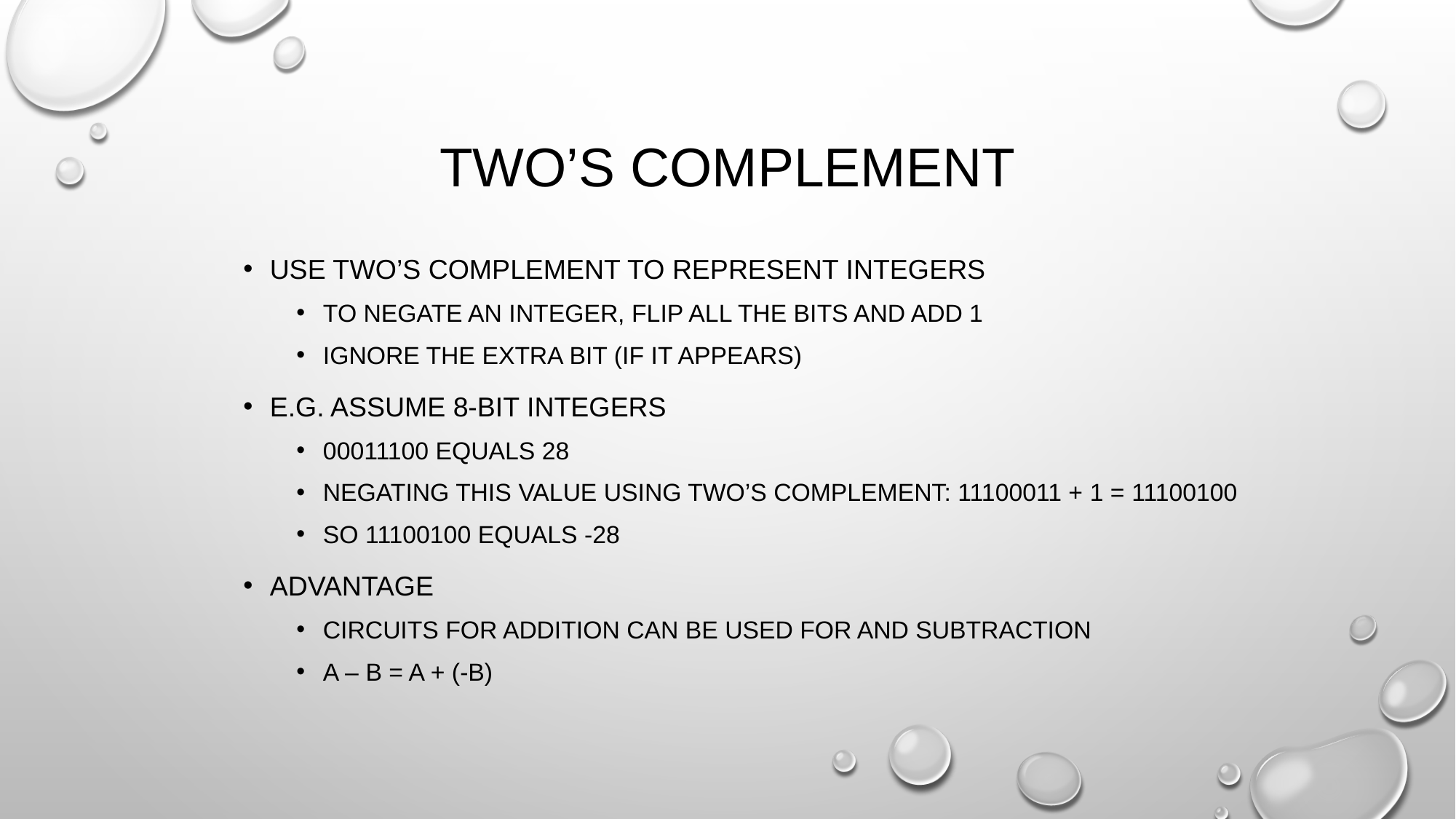

# two’s complement
use two’s complement to represent integers
to negate an integer, flip all the bits and add 1
ignore the extra bit (if it appears)
e.g. assume 8-bit integers
00011100 equals 28
negating this value using two’s complement: 11100011 + 1 = 11100100
so 11100100 equals -28
advantage
circuits for addition can be used for and subtraction
a – b = a + (-B)